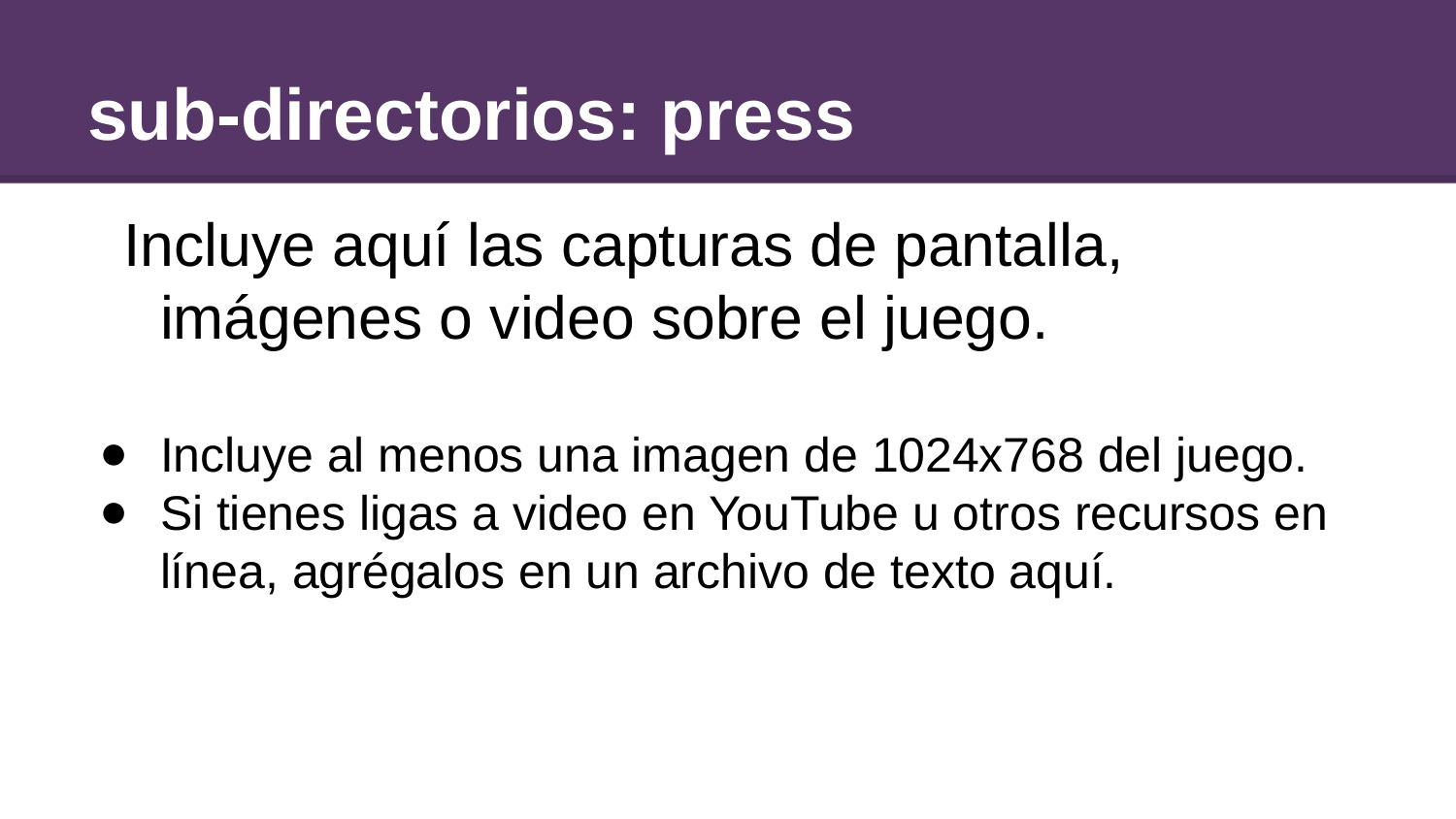

# sub-directorios: press
Incluye aquí las capturas de pantalla, imágenes o video sobre el juego.

Incluye al menos una imagen de 1024x768 del juego.
Si tienes ligas a video en YouTube u otros recursos en línea, agrégalos en un archivo de texto aquí.